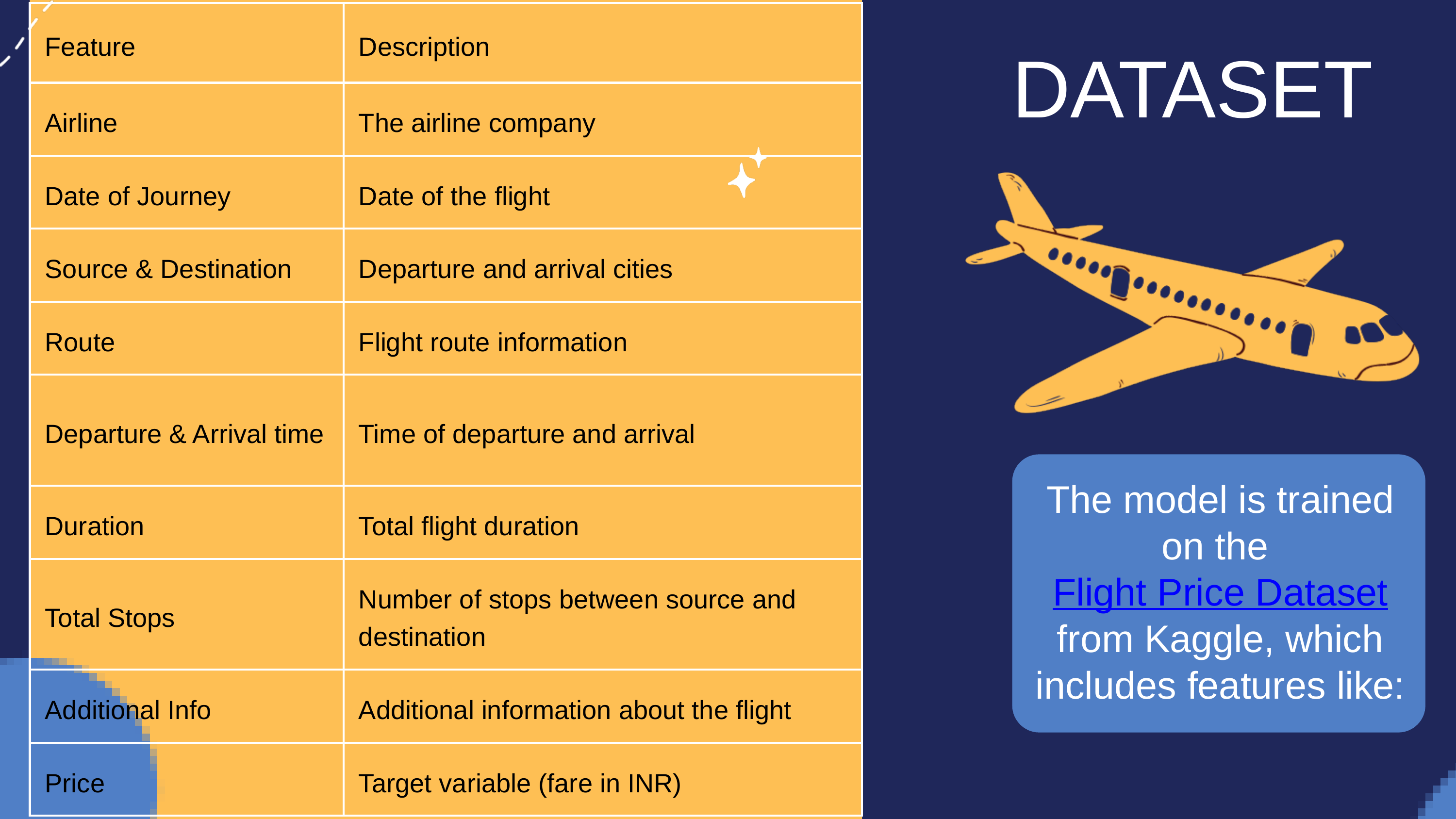

| Feature | Description |
| --- | --- |
| Airline | The airline company |
| Date of Journey | Date of the flight |
| Source & Destination | Departure and arrival cities |
| Route | Flight route information |
| Departure & Arrival time | Time of departure and arrival |
| Duration | Total flight duration |
| Total Stops | Number of stops between source and destination |
| Additional Info | Additional information about the flight |
| Price | Target variable (fare in INR) |
DATASET

The model is trained on the Flight Price Dataset from Kaggle, which includes features like: